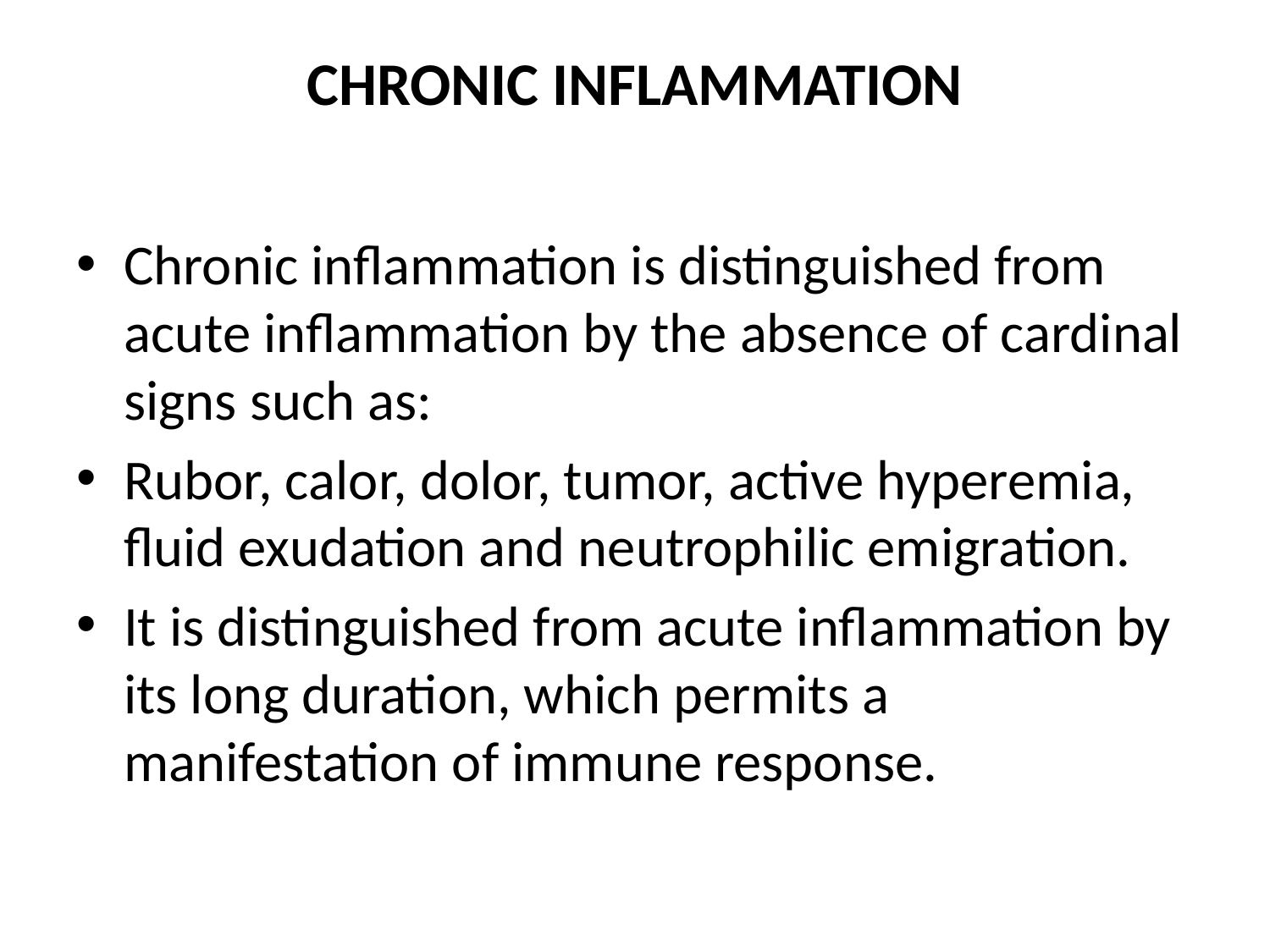

# CHRONIC INFLAMMATION
Chronic inflammation is distinguished from acute inflammation by the absence of cardinal signs such as:
Rubor, calor, dolor, tumor, active hyperemia, fluid exudation and neutrophilic emigration.
It is distinguished from acute inflammation by its long duration, which permits a manifestation of immune response.